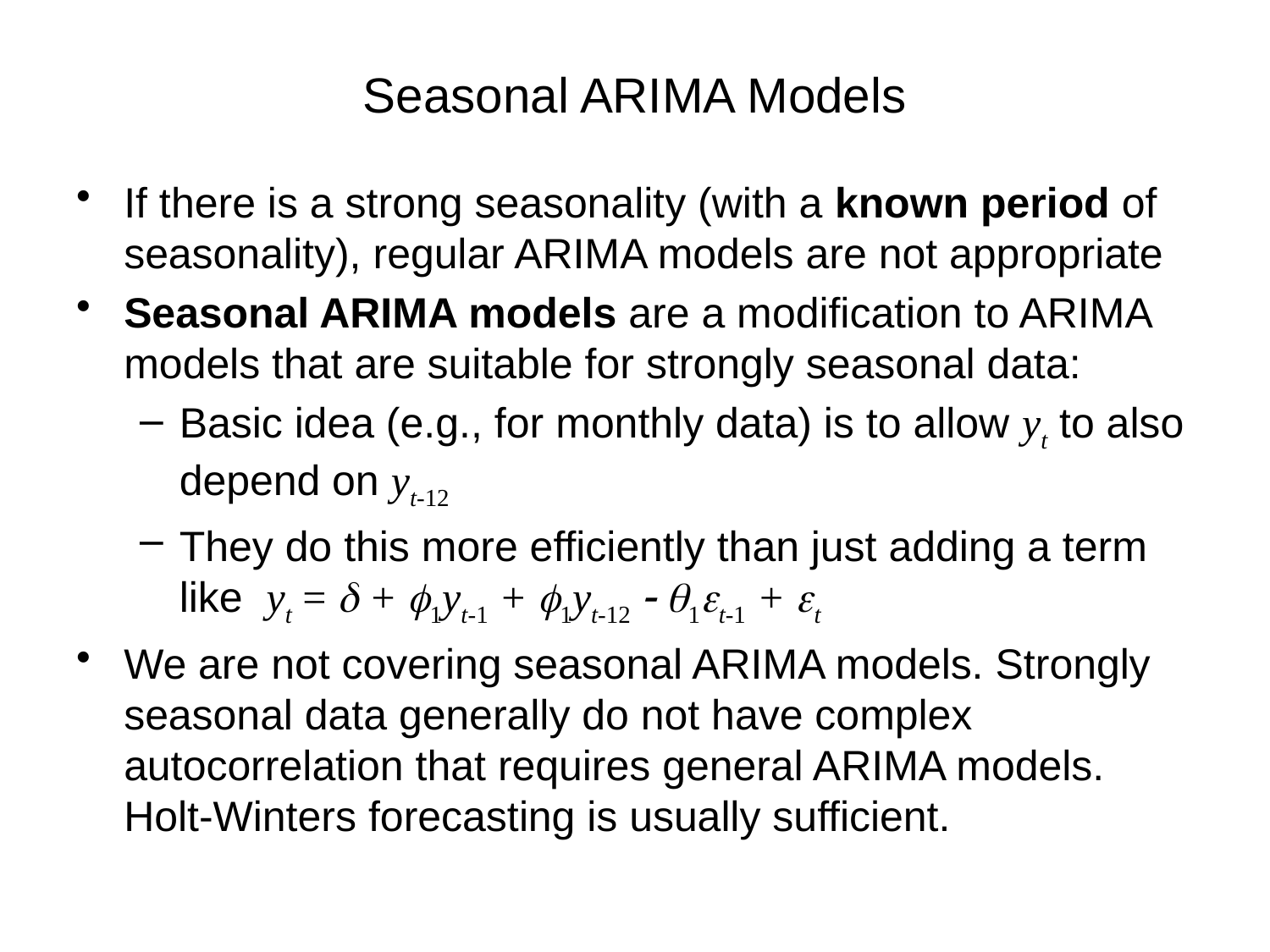

# Seasonal ARIMA Models
If there is a strong seasonality (with a known period of seasonality), regular ARIMA models are not appropriate
Seasonal ARIMA models are a modification to ARIMA models that are suitable for strongly seasonal data:
Basic idea (e.g., for monthly data) is to allow yt to also depend on yt-12
They do this more efficiently than just adding a term like  yt = δ + φ1yt-1 + φ1yt-12 − θ1εt-1 + εt
We are not covering seasonal ARIMA models. Strongly seasonal data generally do not have complex autocorrelation that requires general ARIMA models. Holt-Winters forecasting is usually sufficient.